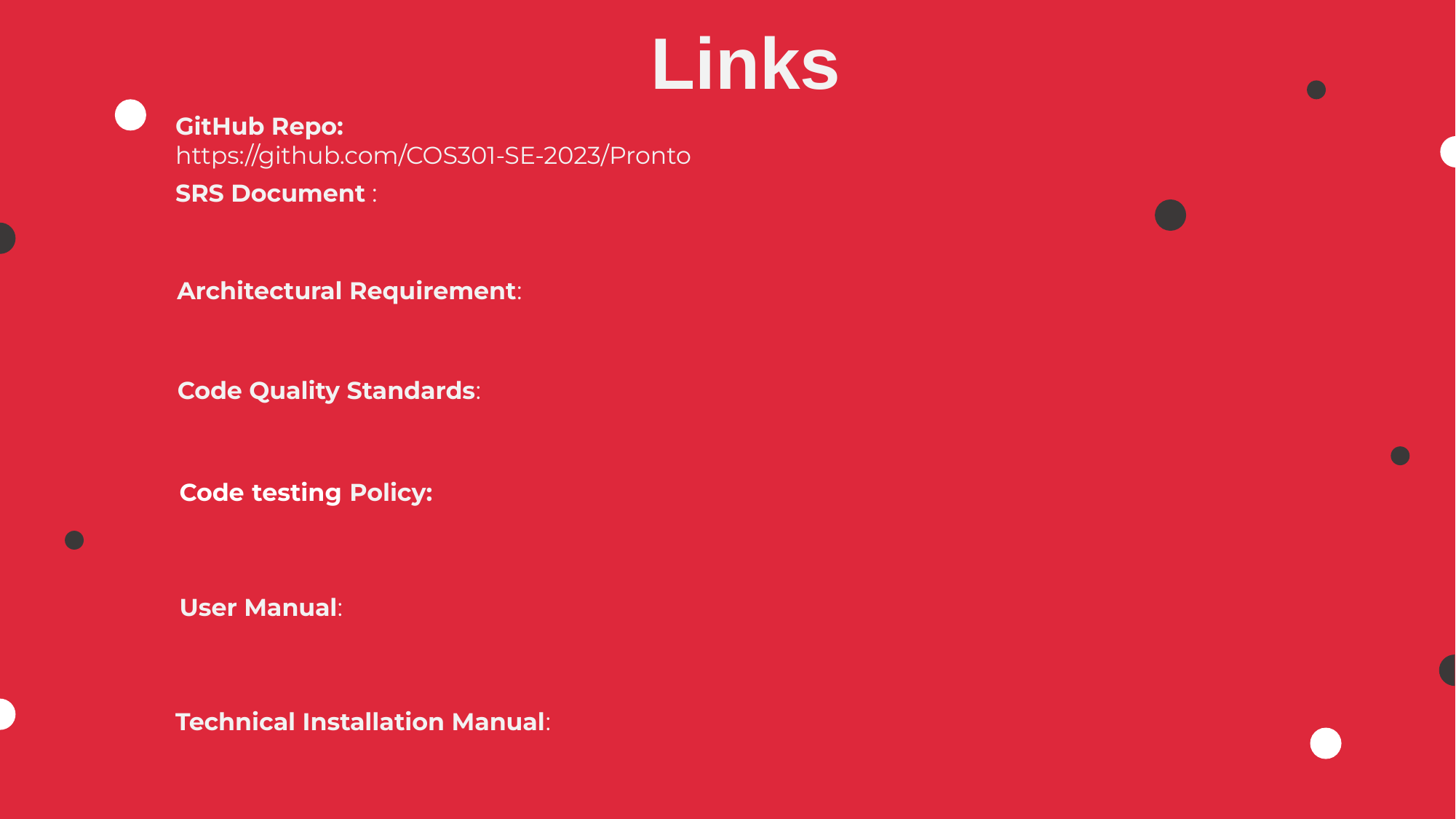

Links

GitHub Repo:
https://github.com/COS301-SE-2023/Pronto

SRS Document :

Architectural Requirement:
Code Quality Standards:

Code testing Policy:

User Manual:

Technical Installation Manual: